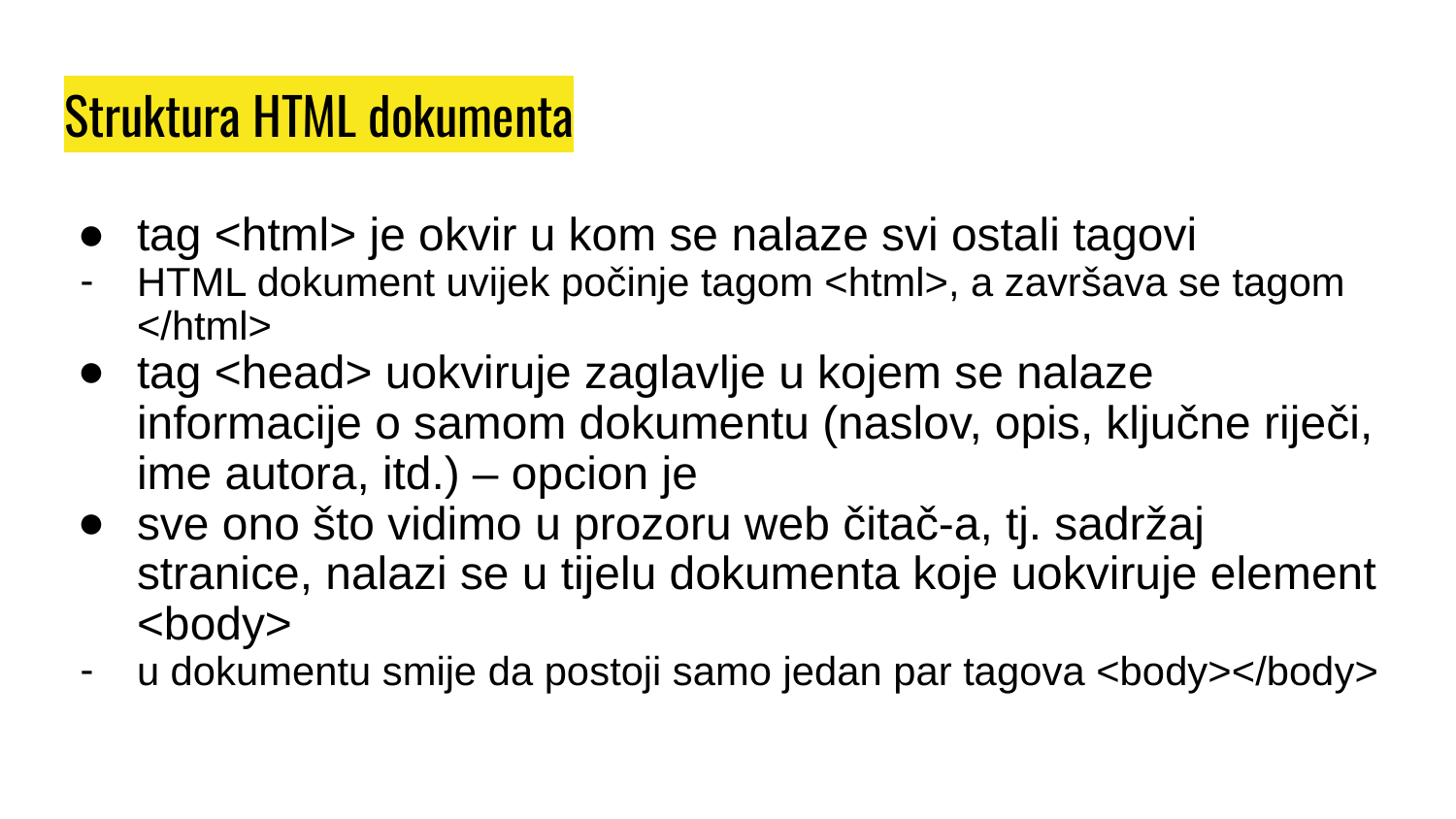

# Struktura HTML dokumenta
tag <html> je okvir u kom se nalaze svi ostali tagovi
HTML dokument uvijek počinje tagom <html>, a završava se tagom </html>
tag <head> uokviruje zaglavlje u kojem se nalaze informacije o samom dokumentu (naslov, opis, ključne riječi, ime autora, itd.) – opcion je
sve ono što vidimo u prozoru web čitač-a, tj. sadržaj stranice, nalazi se u tijelu dokumenta koje uokviruje element <body>
u dokumentu smije da postoji samo jedan par tagova <body></body>